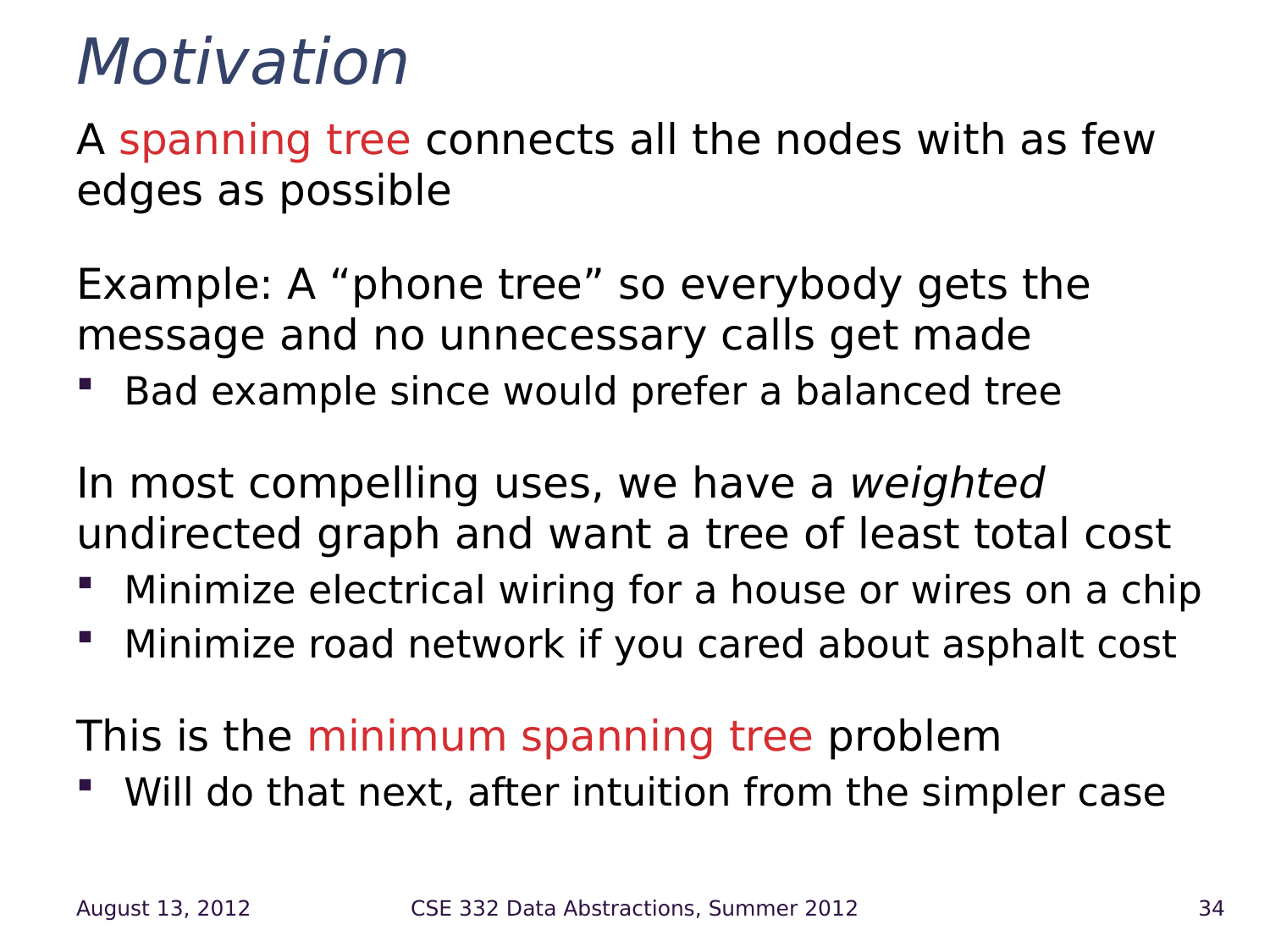

# Motivation
A spanning tree connects all the nodes with as few edges as possible

Example: A “phone tree” so everybody gets the
message and no unnecessary calls get made
Bad example since would prefer a balanced tree

In most compelling uses, we have a weighted undirected graph and want a tree of least total cost
Minimize electrical wiring for a house or wires on a chip
Minimize road network if you cared about asphalt cost

This is the minimum spanning tree problem
Will do that next, after intuition from the simpler case
August 13, 2012
CSE 332 Data Abstractions, Summer 2012
34